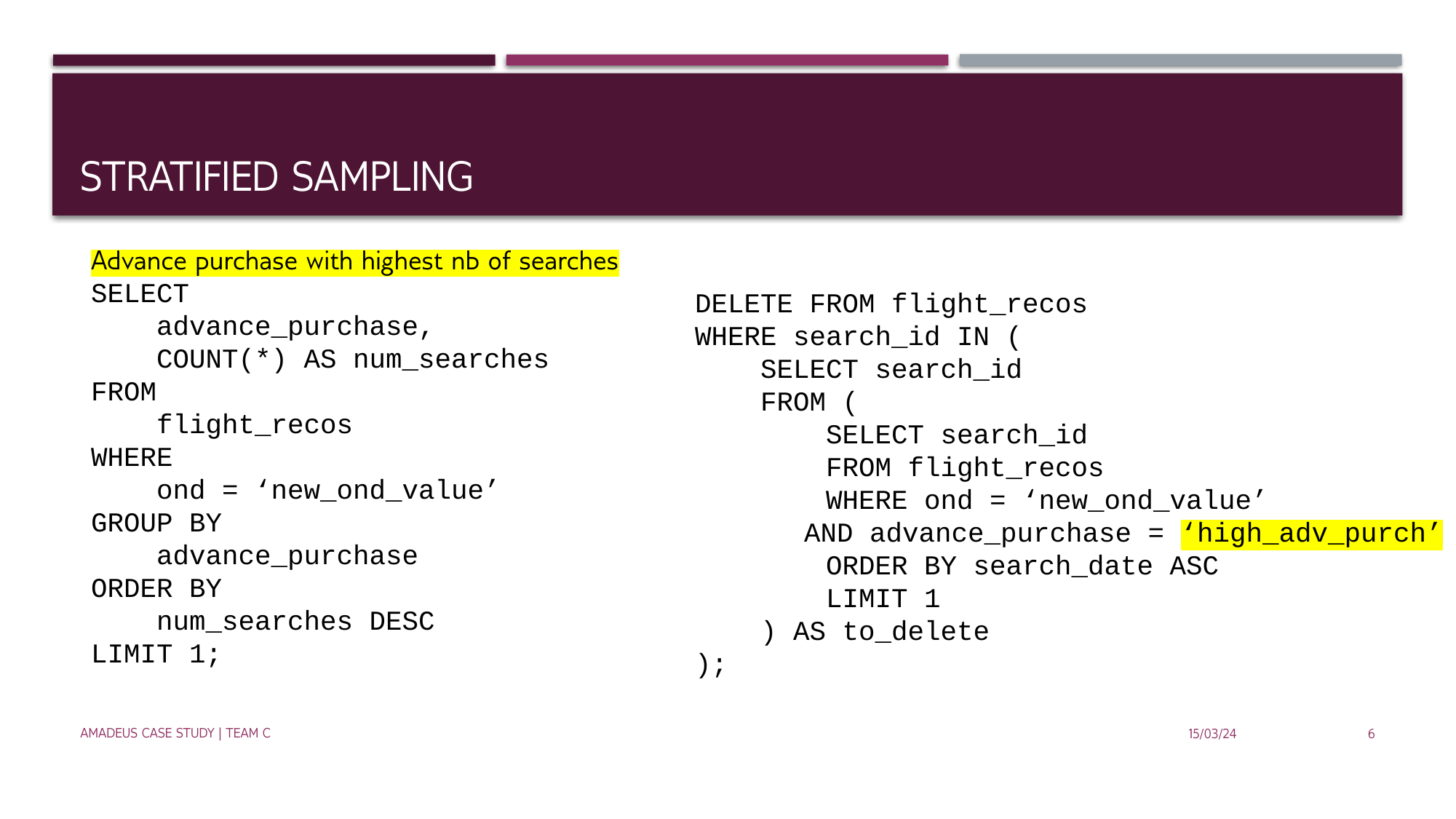

# Stratified sampling
Advance purchase with highest nb of searches
SELECT
    advance_purchase,
    COUNT(*) AS num_searches
FROM
    flight_recos
WHERE
    ond = ‘new_ond_value’
GROUP BY
    advance_purchase
ORDER BY
    num_searches DESC
LIMIT 1;
DELETE FROM flight_recos
WHERE search_id IN (
    SELECT search_id
    FROM (
        SELECT search_id
        FROM flight_recos
        WHERE ond = ‘new_ond_value’
	AND advance_purchase = ‘high_adv_purch’
        ORDER BY search_date ASC
        LIMIT 1
    ) AS to_delete
);

Amadeus case study | Team C
15/03/24
6